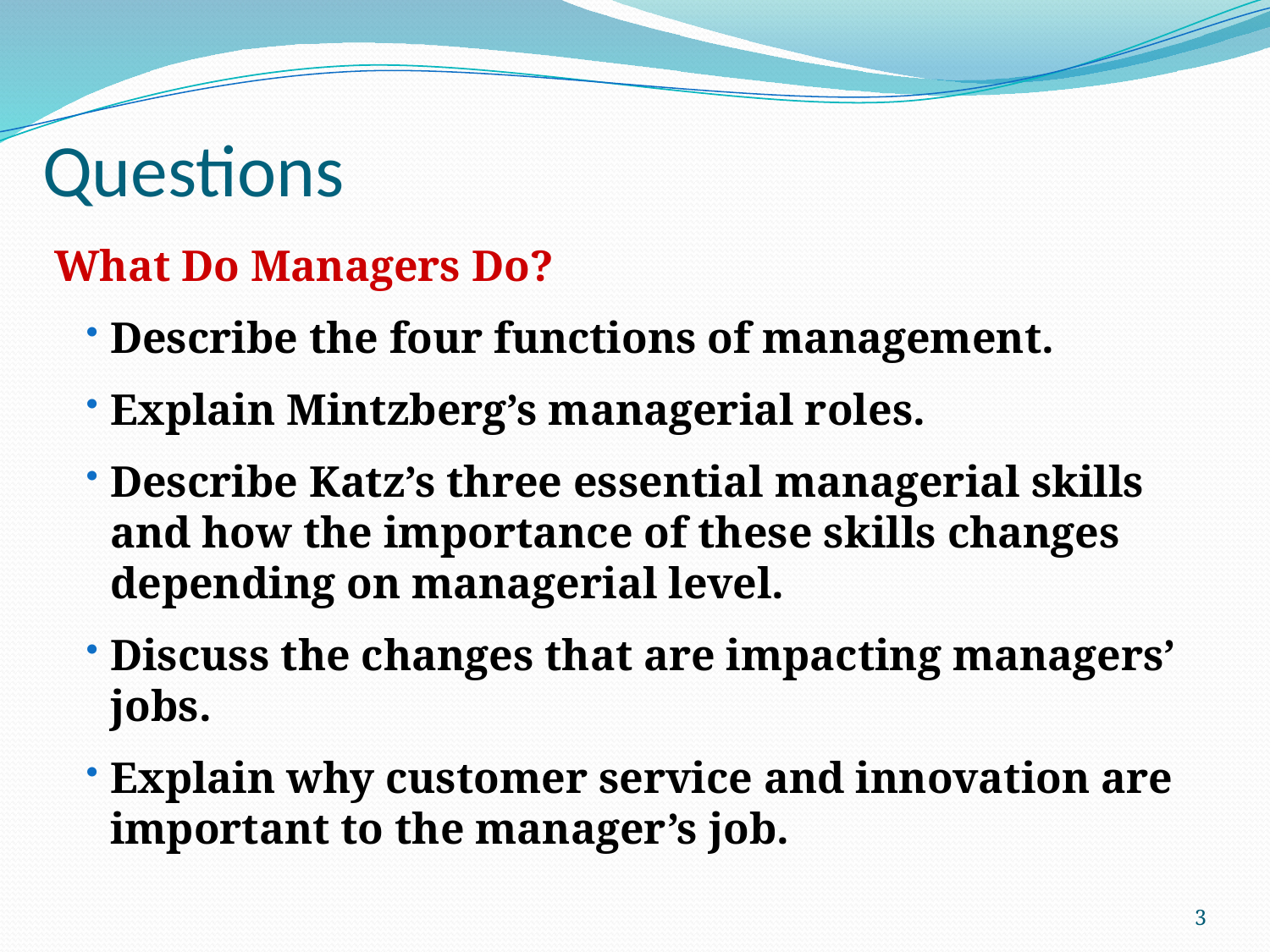

# Questions
What Do Managers Do?
Describe the four functions of management.
Explain Mintzberg’s managerial roles.
Describe Katz’s three essential managerial skills and how the importance of these skills changes depending on managerial level.
Discuss the changes that are impacting managers’ jobs.
Explain why customer service and innovation are important to the manager’s job.

3